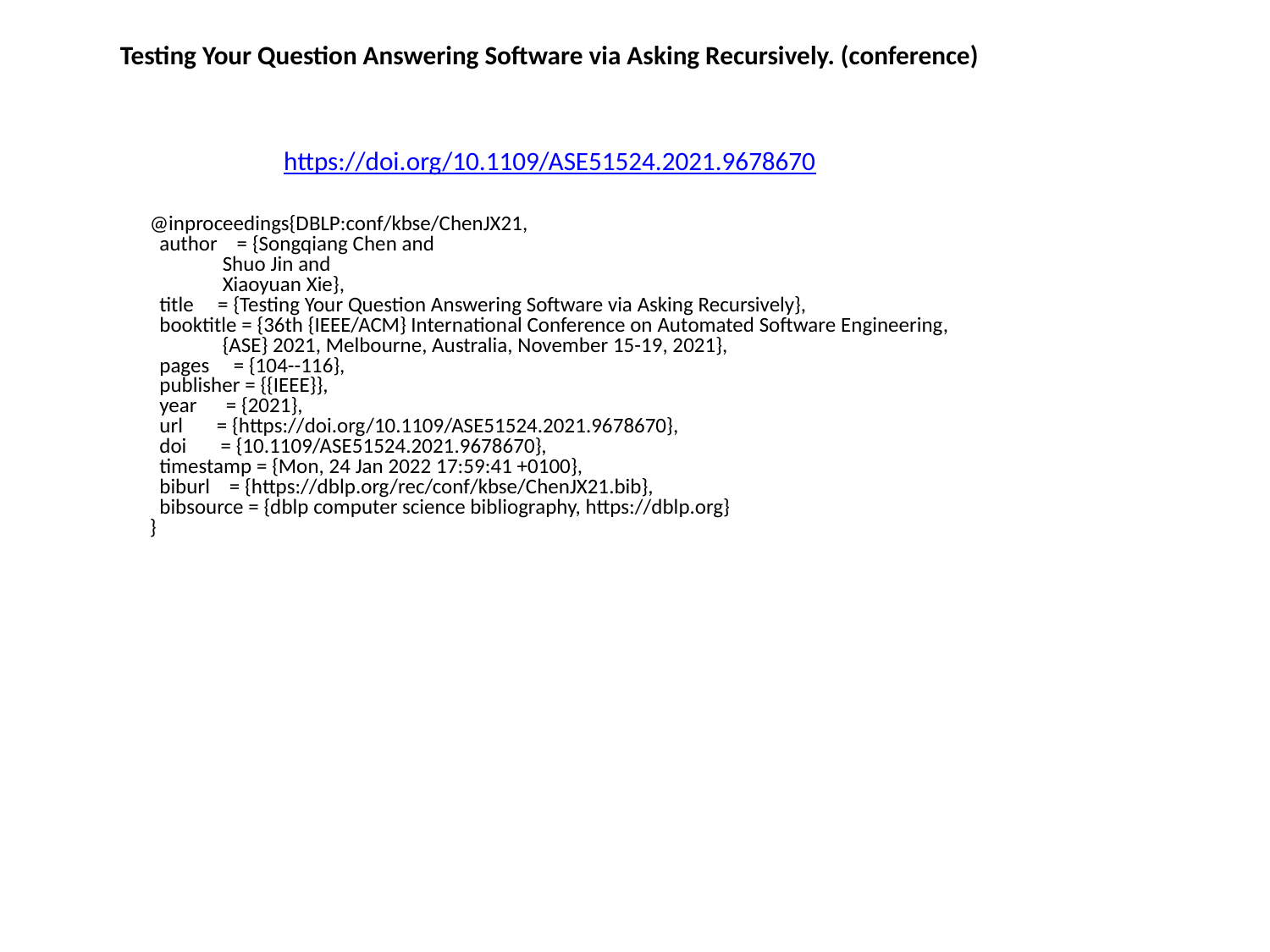

Testing Your Question Answering Software via Asking Recursively. (conference)

https://doi.org/10.1109/ASE51524.2021.9678670

@inproceedings{DBLP:conf/kbse/ChenJX21,
  author    = {Songqiang Chen and
               Shuo Jin and
               Xiaoyuan Xie},
  title     = {Testing Your Question Answering Software via Asking Recursively},
  booktitle = {36th {IEEE/ACM} International Conference on Automated Software Engineering,
               {ASE} 2021, Melbourne, Australia, November 15-19, 2021},
  pages     = {104--116},
  publisher = {{IEEE}},
  year      = {2021},
  url       = {https://doi.org/10.1109/ASE51524.2021.9678670},
  doi       = {10.1109/ASE51524.2021.9678670},
  timestamp = {Mon, 24 Jan 2022 17:59:41 +0100},
  biburl    = {https://dblp.org/rec/conf/kbse/ChenJX21.bib},
  bibsource = {dblp computer science bibliography, https://dblp.org}
}